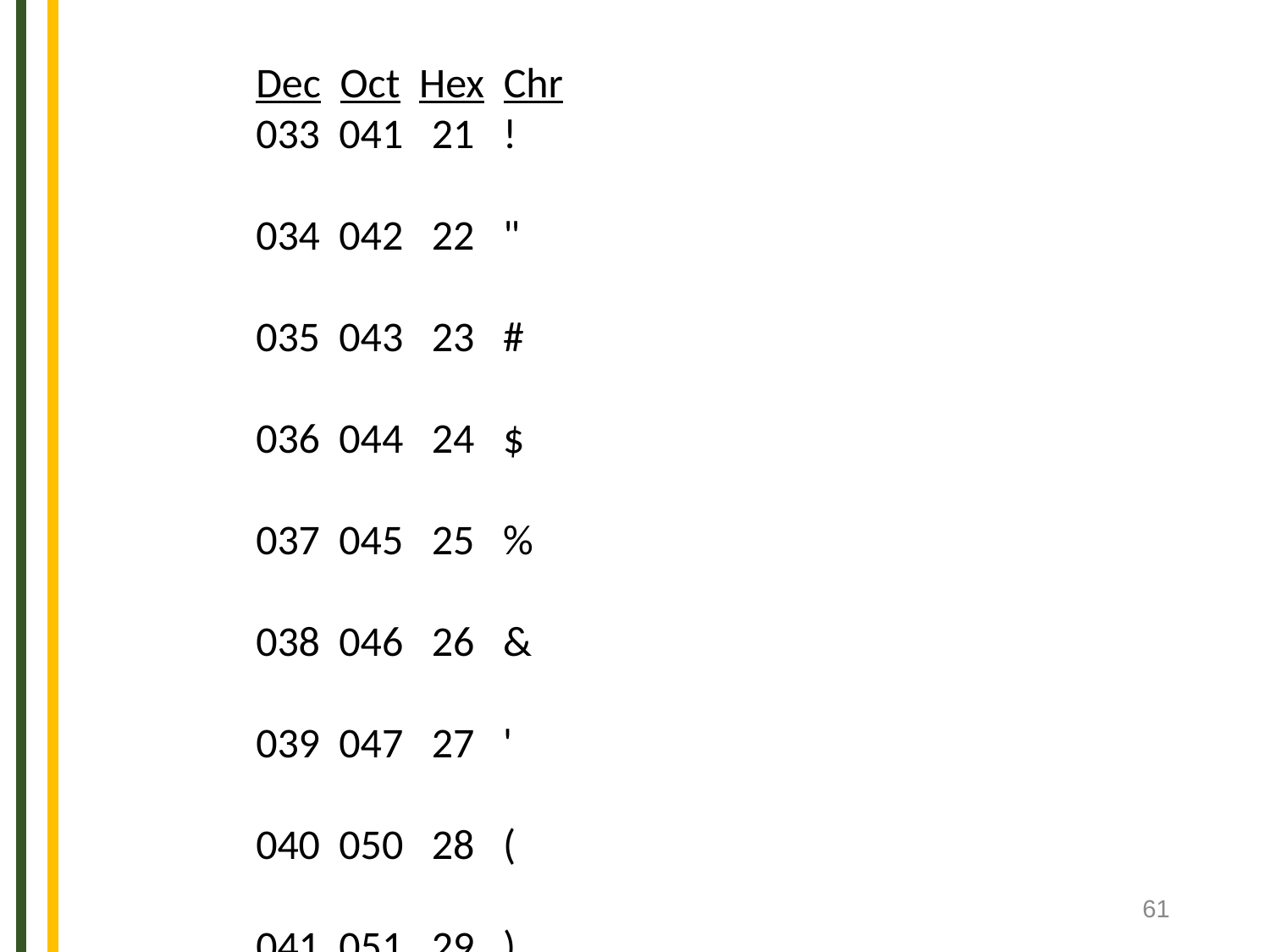

Dec  Oct  Hex  Chr
033  041   21   !
034  042   22   "
035  043   23   #
036  044   24   $
037  045   25   %
038  046   26   &
039  047   27   '
040  050   28   (
041  051   29   )
042  052   2A   *
043  053   2B   +
044  054   2C   ,
045  055   2D   -
046  056   2E   ,
047  057   2F   /
61